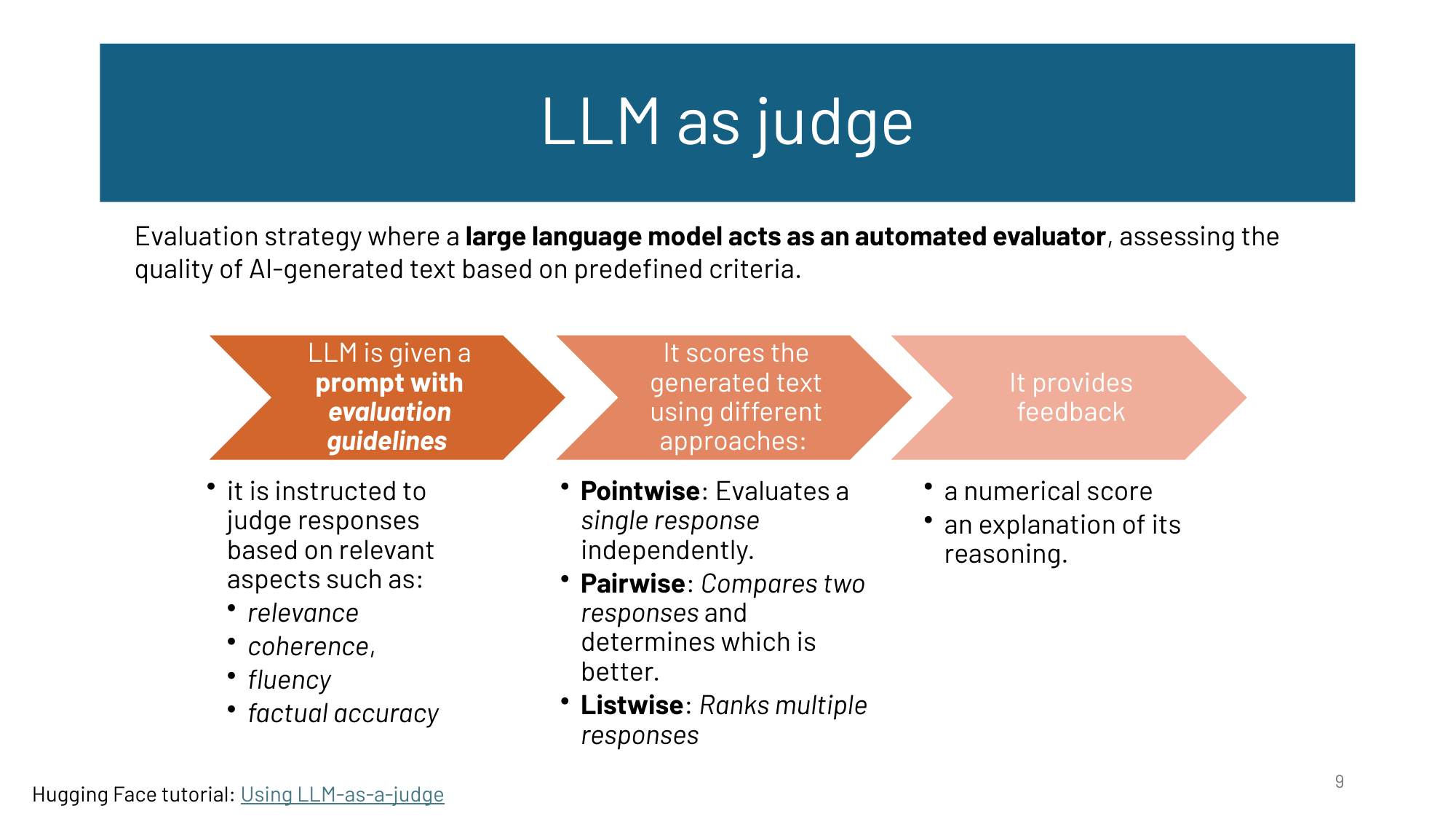

# LLM as judge
Evaluation strategy where a large language model acts as an automated evaluator, assessing the quality of AI-generated text based on predefined criteria.

LLM is given a prompt with evaluation guidelines
it is instructed to judge responses based on relevant aspects such as:
relevance
coherence,
fluency
factual accuracy
It scores the generated text using different approaches:
Pointwise: Evaluates a single response independently.
Pairwise: Compares two responses and determines which is better.
Listwise: Ranks multiple responses
It provides feedback
a numerical score
an explanation of its reasoning.
9
Hugging Face tutorial: Using LLM-as-a-judge